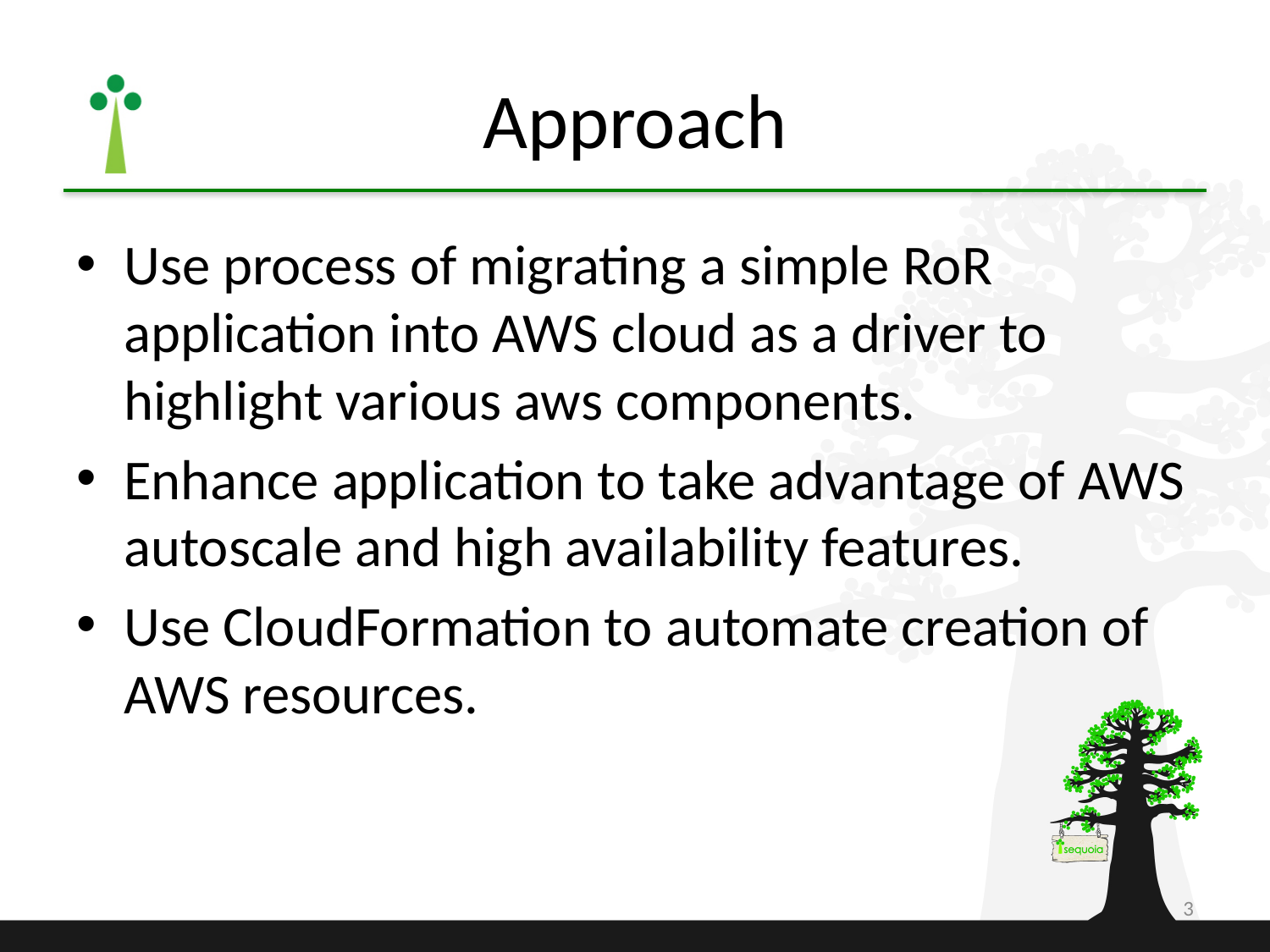

# Approach
Use process of migrating a simple RoR application into AWS cloud as a driver to highlight various aws components.
Enhance application to take advantage of AWS autoscale and high availability features.
Use CloudFormation to automate creation of AWS resources.
3